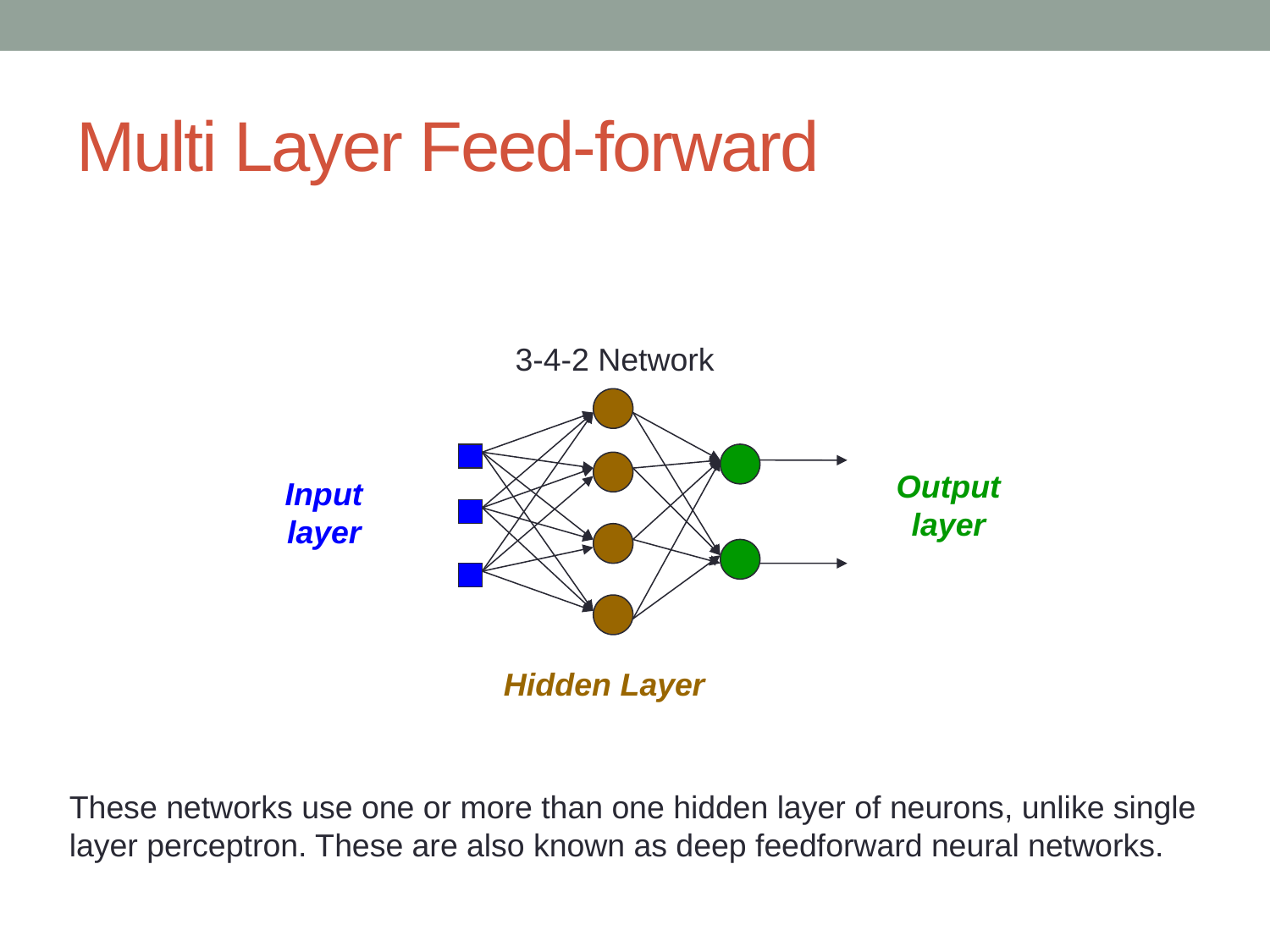

# Multi Layer Feed-forward

3-4-2 Network

Output
layer
Input
layer
Hidden Layer
These networks use one or more than one hidden layer of neurons, unlike single layer perceptron. These are also known as deep feedforward neural networks.